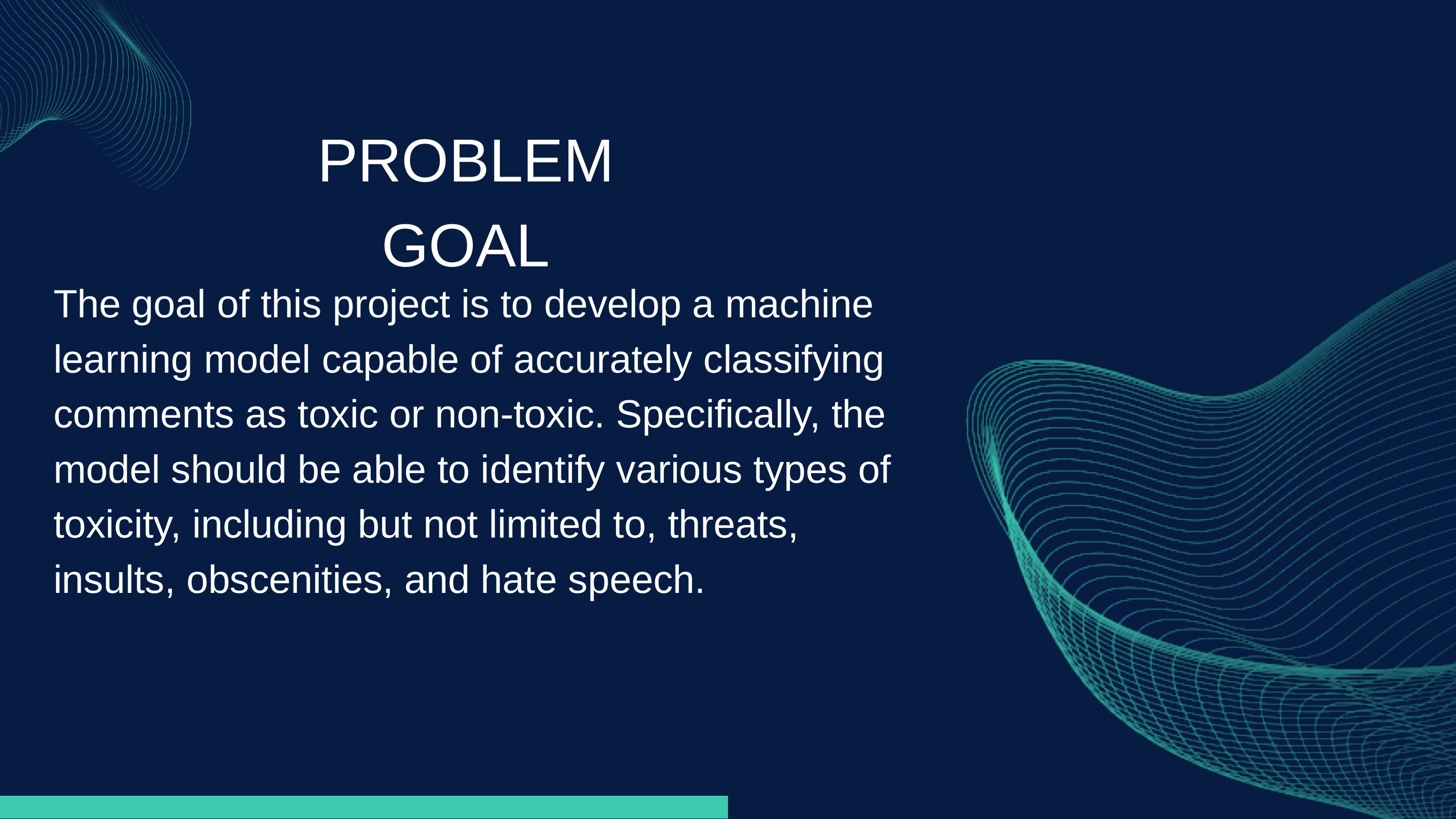

PROBLEM GOAL

The goal of this project is to develop a machine learning model capable of accurately classifying comments as toxic or non-toxic. Specifically, the model should be able to identify various types of toxicity, including but not limited to, threats, insults, obscenities, and hate speech.